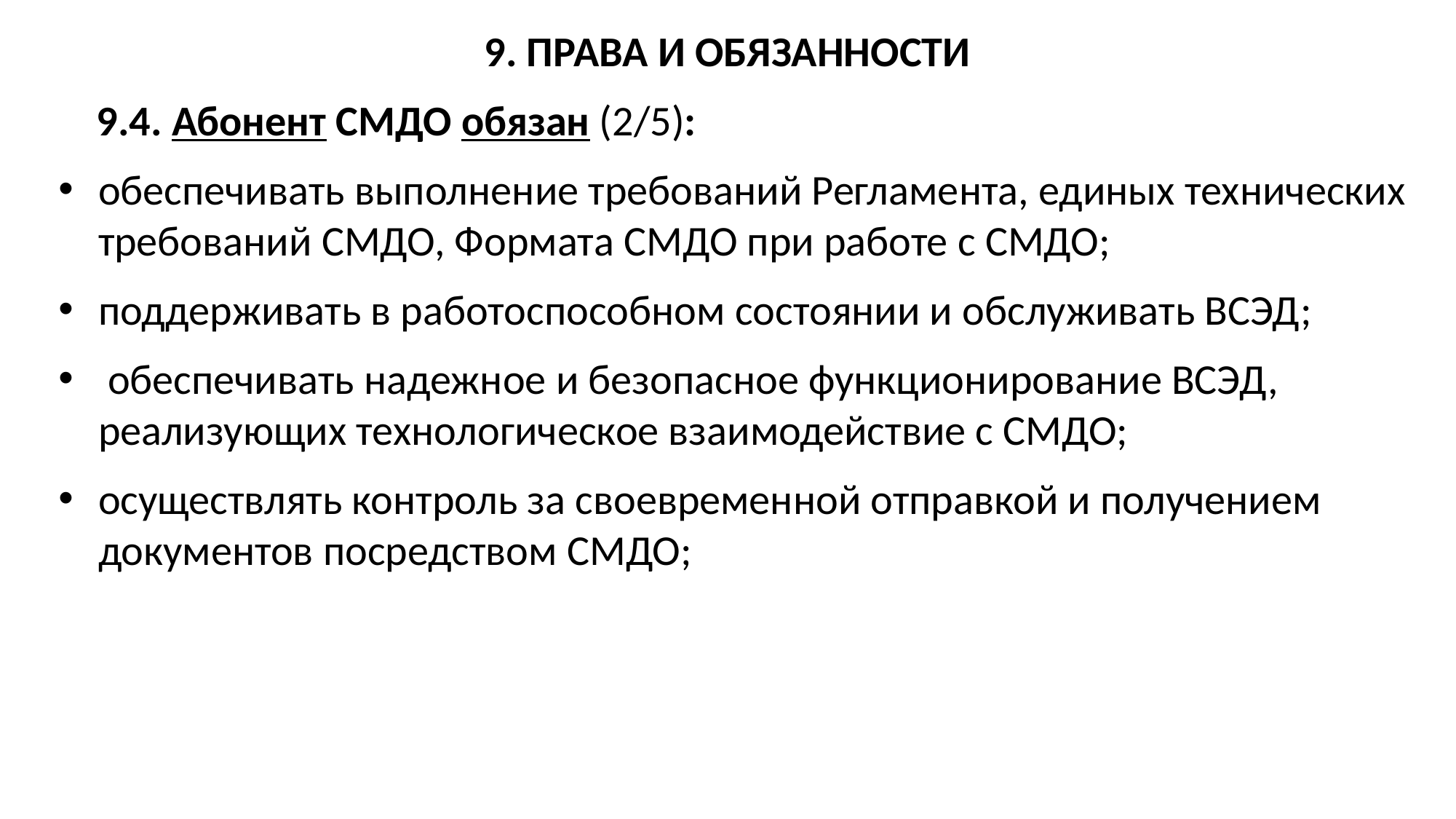

9. ПРАВА И ОБЯЗАННОСТИ
9.4. Абонент СМДО обязан (2/5):
обеспечивать выполнение требований Регламента, единых технических требований СМДО, Формата СМДО при работе с СМДО;
поддерживать в работоспособном состоянии и обслуживать ВСЭД;
 обеспечивать надежное и безопасное функционирование ВСЭД, реализующих технологическое взаимодействие с СМДО;
осуществлять контроль за своевременной отправкой и получением документов посредством СМДО;